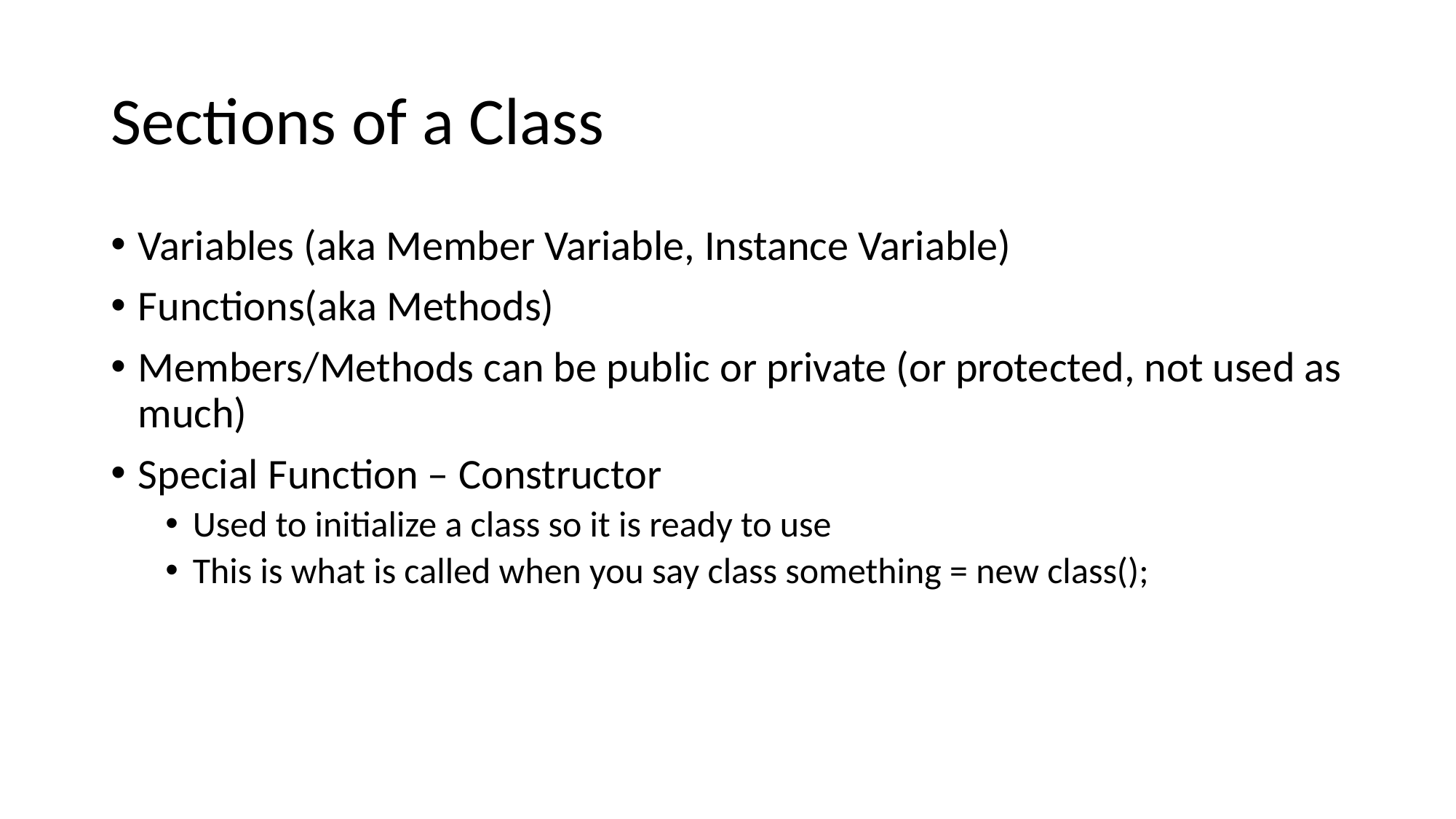

# Sections of a Class
Variables (aka Member Variable, Instance Variable)
Functions(aka Methods)
Members/Methods can be public or private (or protected, not used as much)
Special Function – Constructor
Used to initialize a class so it is ready to use
This is what is called when you say class something = new class();